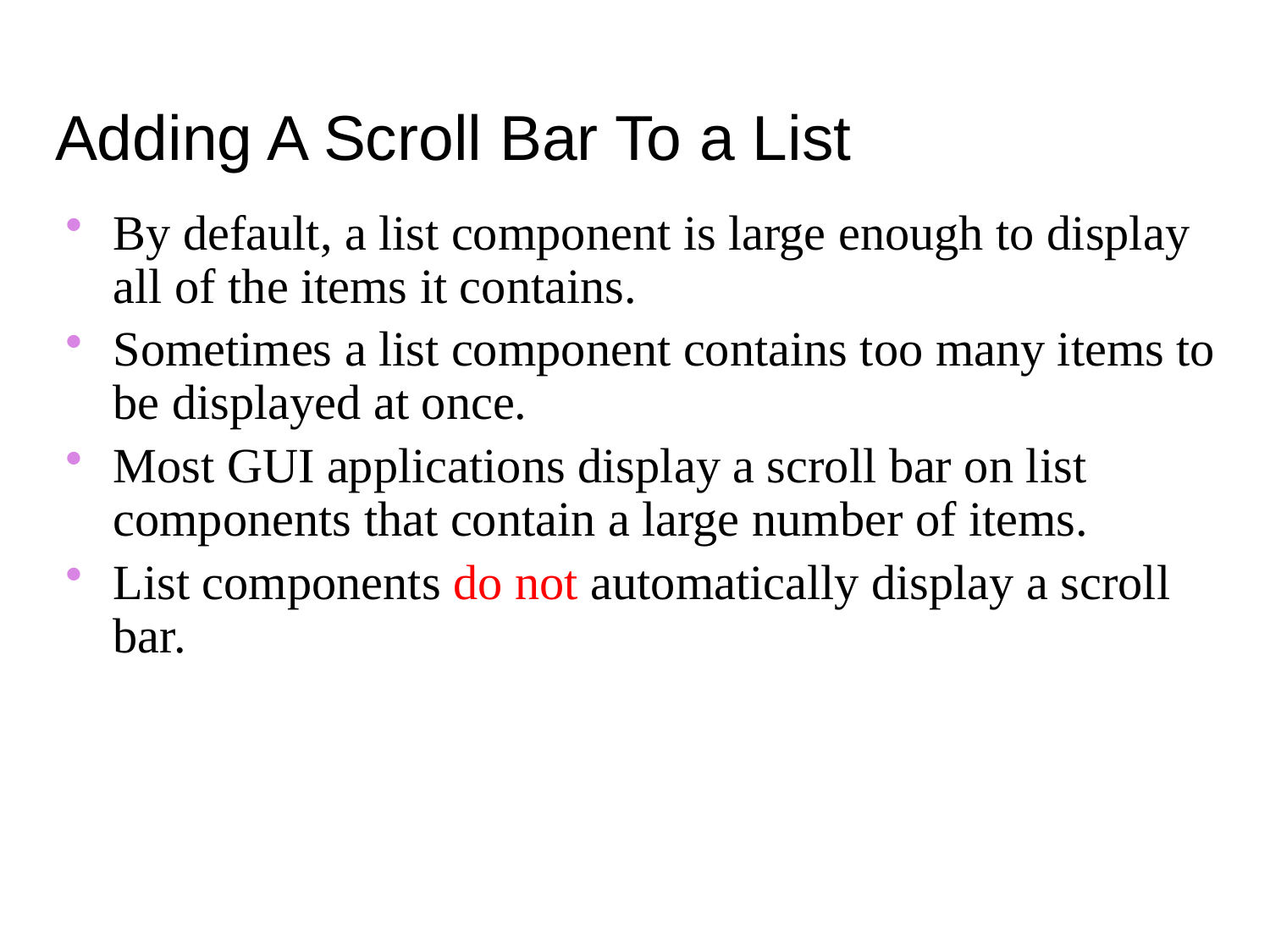

Adding A Scroll Bar To a List
By default, a list component is large enough to display all of the items it contains.
Sometimes a list component contains too many items to be displayed at once.
Most GUI applications display a scroll bar on list components that contain a large number of items.
List components do not automatically display a scroll bar.